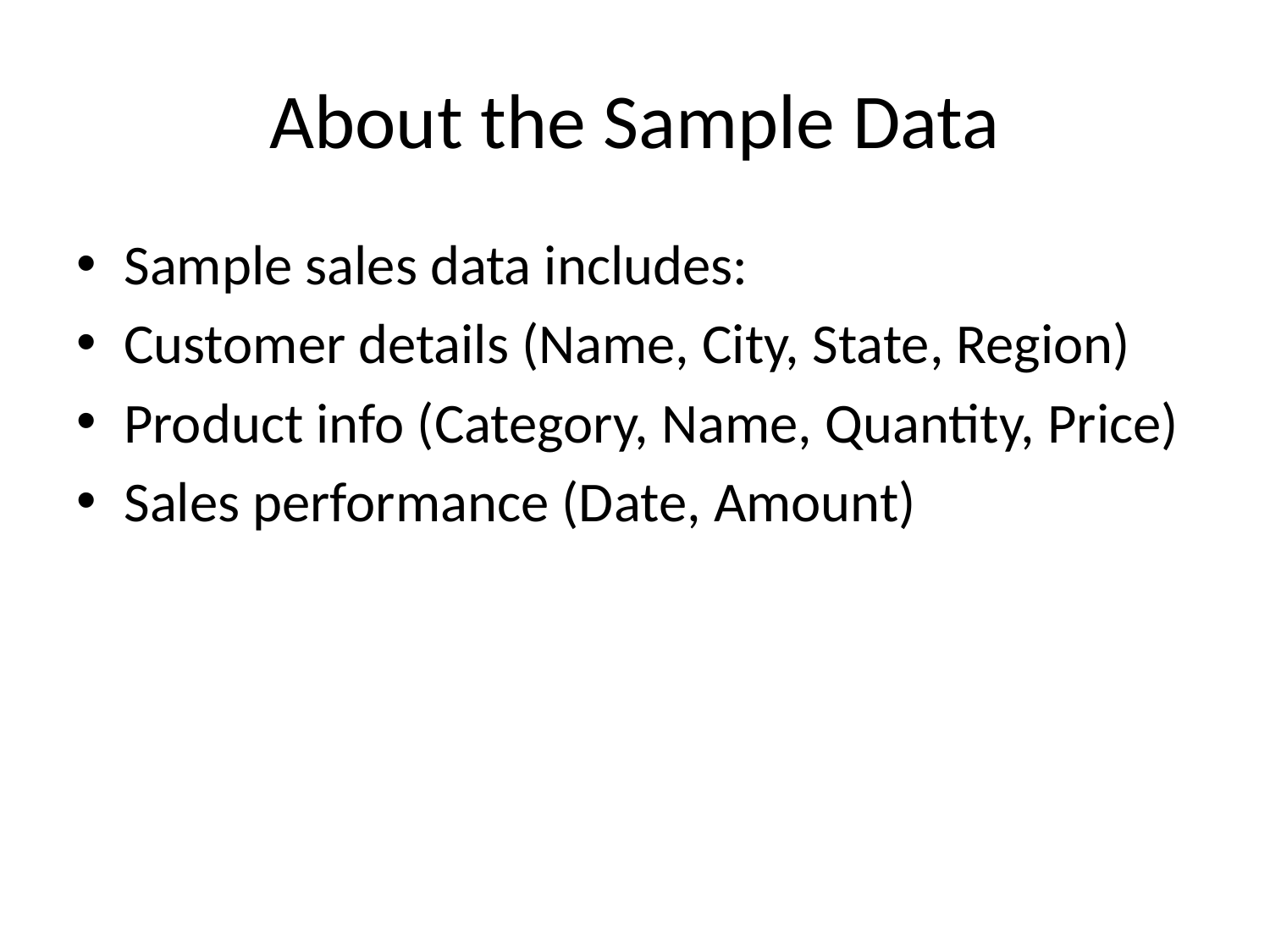

# About the Sample Data
Sample sales data includes:
Customer details (Name, City, State, Region)
Product info (Category, Name, Quantity, Price)
Sales performance (Date, Amount)